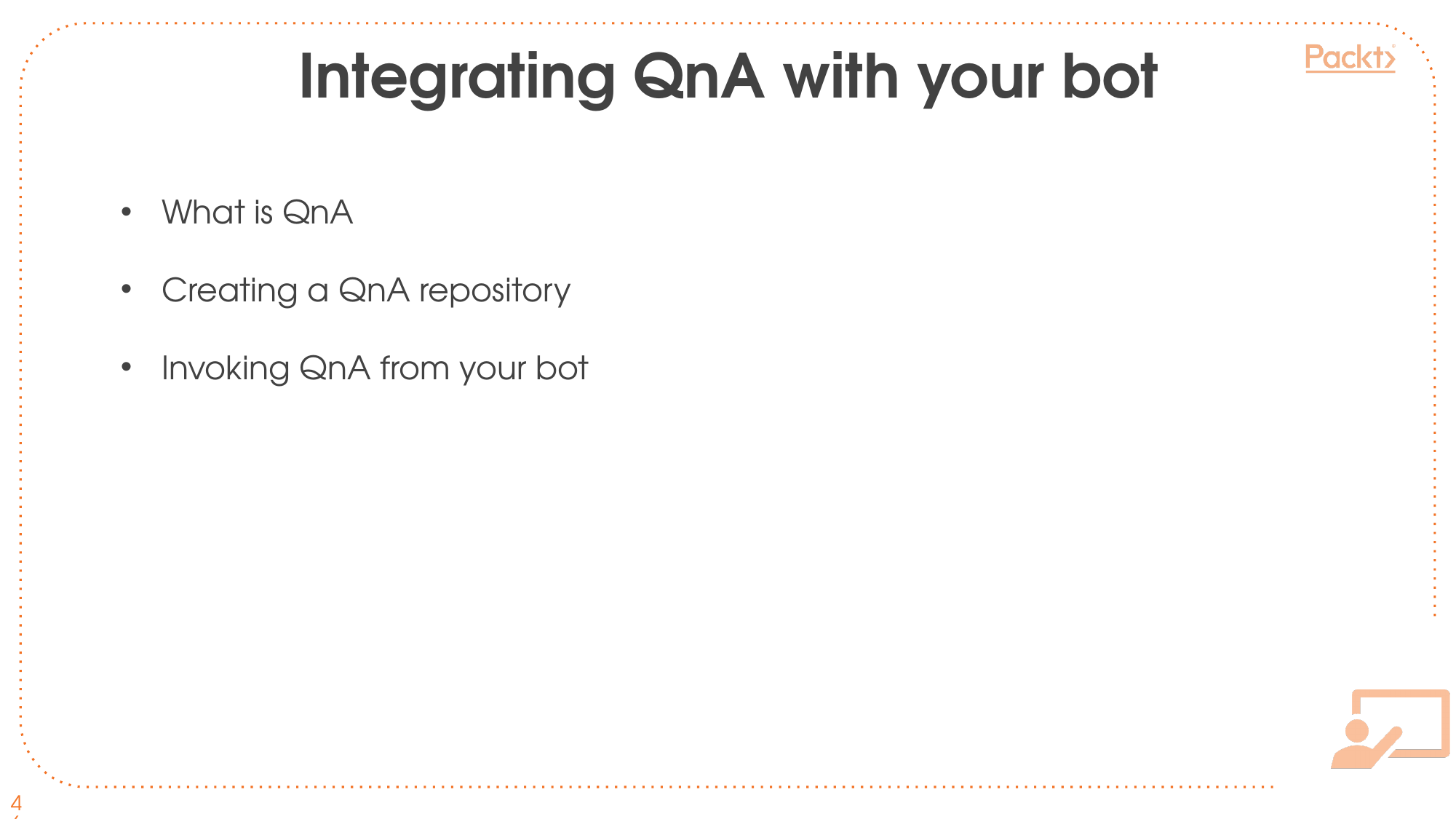

Integrating QnA with your bot
Slide45
What is QnA
Creating a QnA repository
Invoking QnA from your bot

46